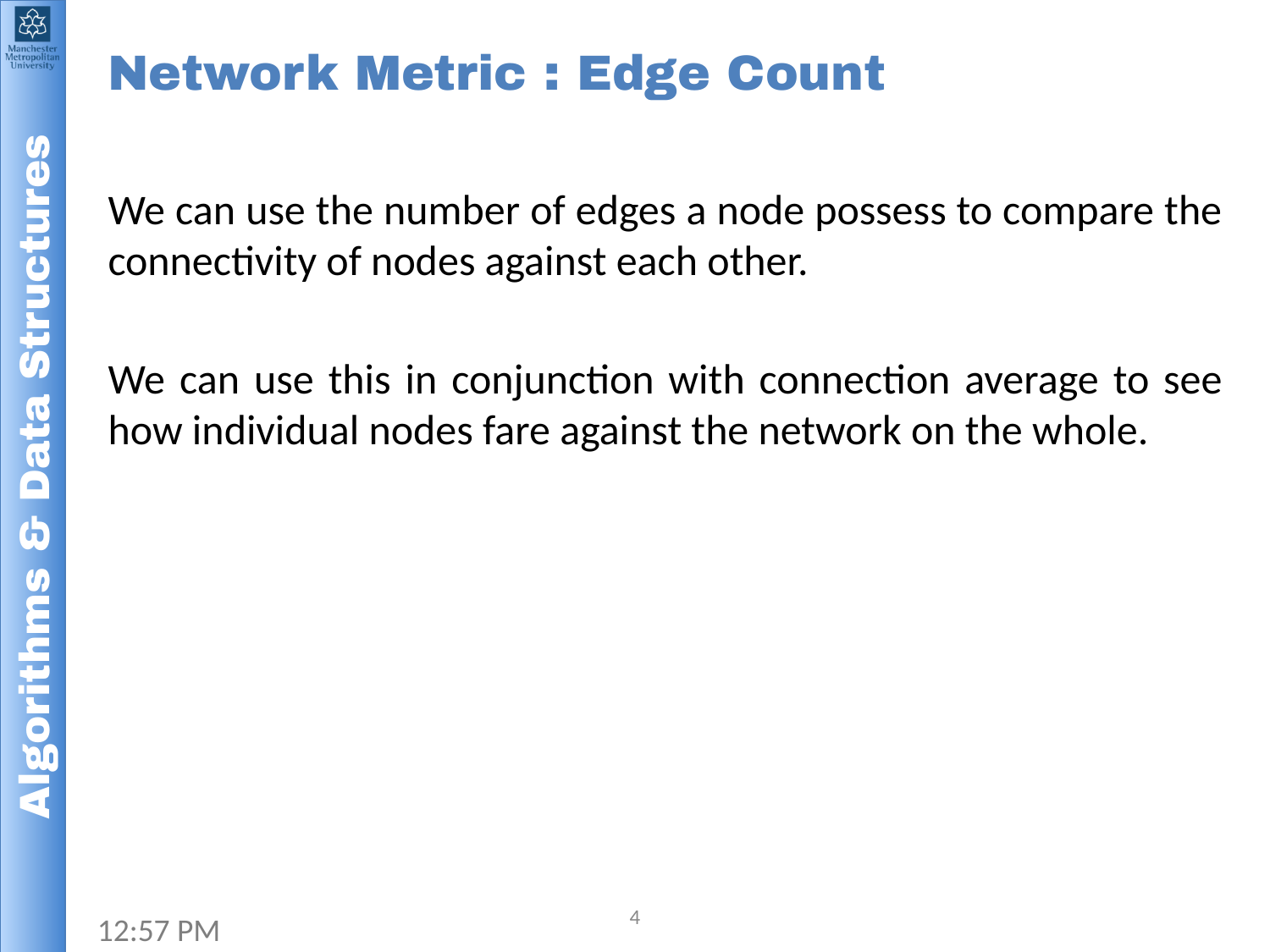

# Network Metric : Edge Count
We can use the number of edges a node possess to compare the connectivity of nodes against each other.

We can use this in conjunction with connection average to see how individual nodes fare against the network on the whole.
4